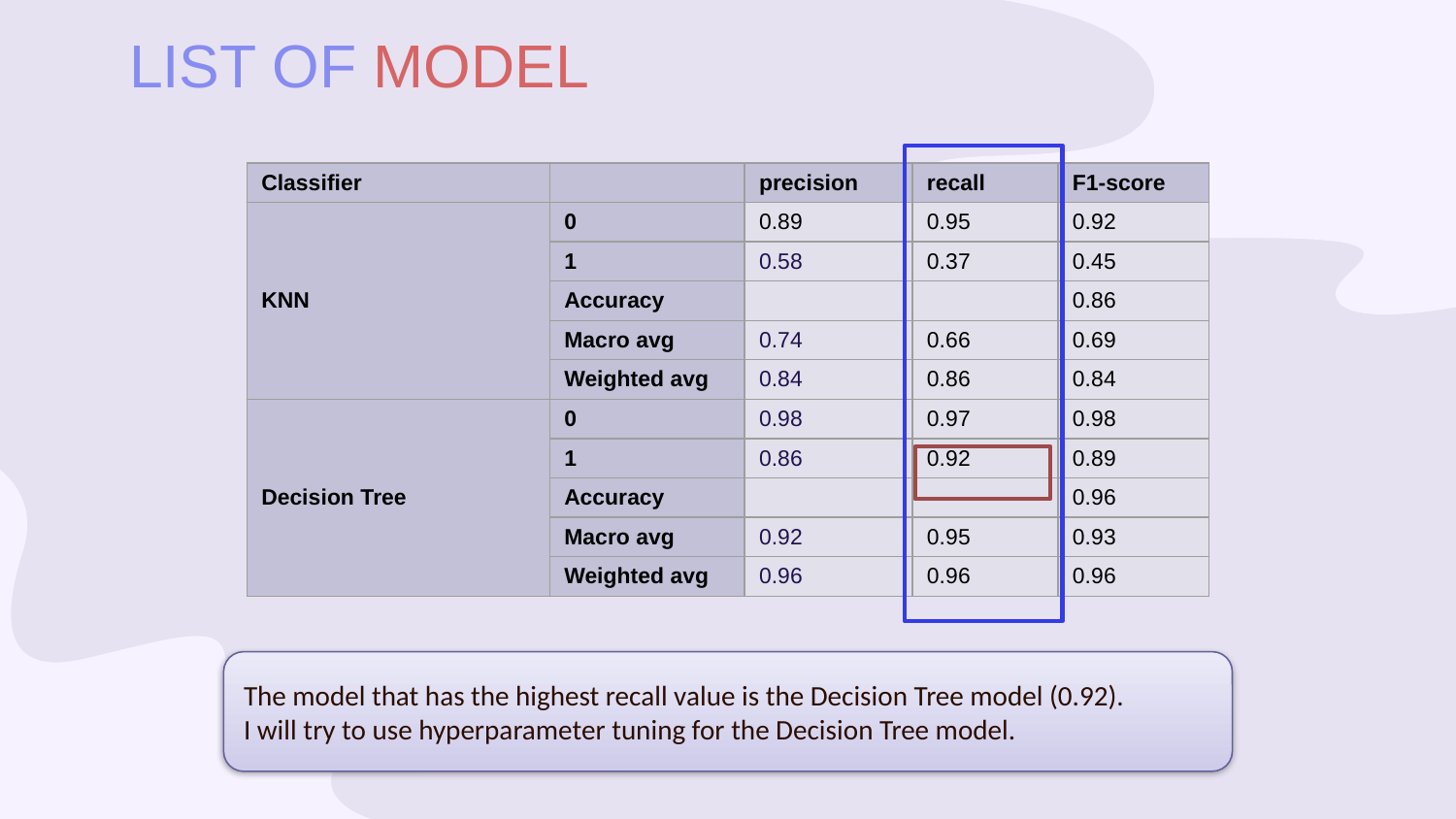

# LIST OF MODEL

| Classifier |  | precision | recall | F1-score |
| --- | --- | --- | --- | --- |
| KNN | 0 | 0.89 | 0.95 | 0.92 |
|  | 1 | 0.58 | 0.37 | 0.45 |
|  | Accuracy |  |  | 0.86 |
|  | Macro avg | 0.74 | 0.66 | 0.69 |
|  | Weighted avg | 0.84 | 0.86 | 0.84 |
| Decision Tree | 0 | 0.98 | 0.97 | 0.98 |
|  | 1 | 0.86 | 0.92 | 0.89 |
|  | Accuracy |  |  | 0.96 |
|  | Macro avg | 0.92 | 0.95 | 0.93 |
|  | Weighted avg | 0.96 | 0.96 | 0.96 |

The model that has the highest recall value is the Decision Tree model (0.92).
I will try to use hyperparameter tuning for the Decision Tree model.